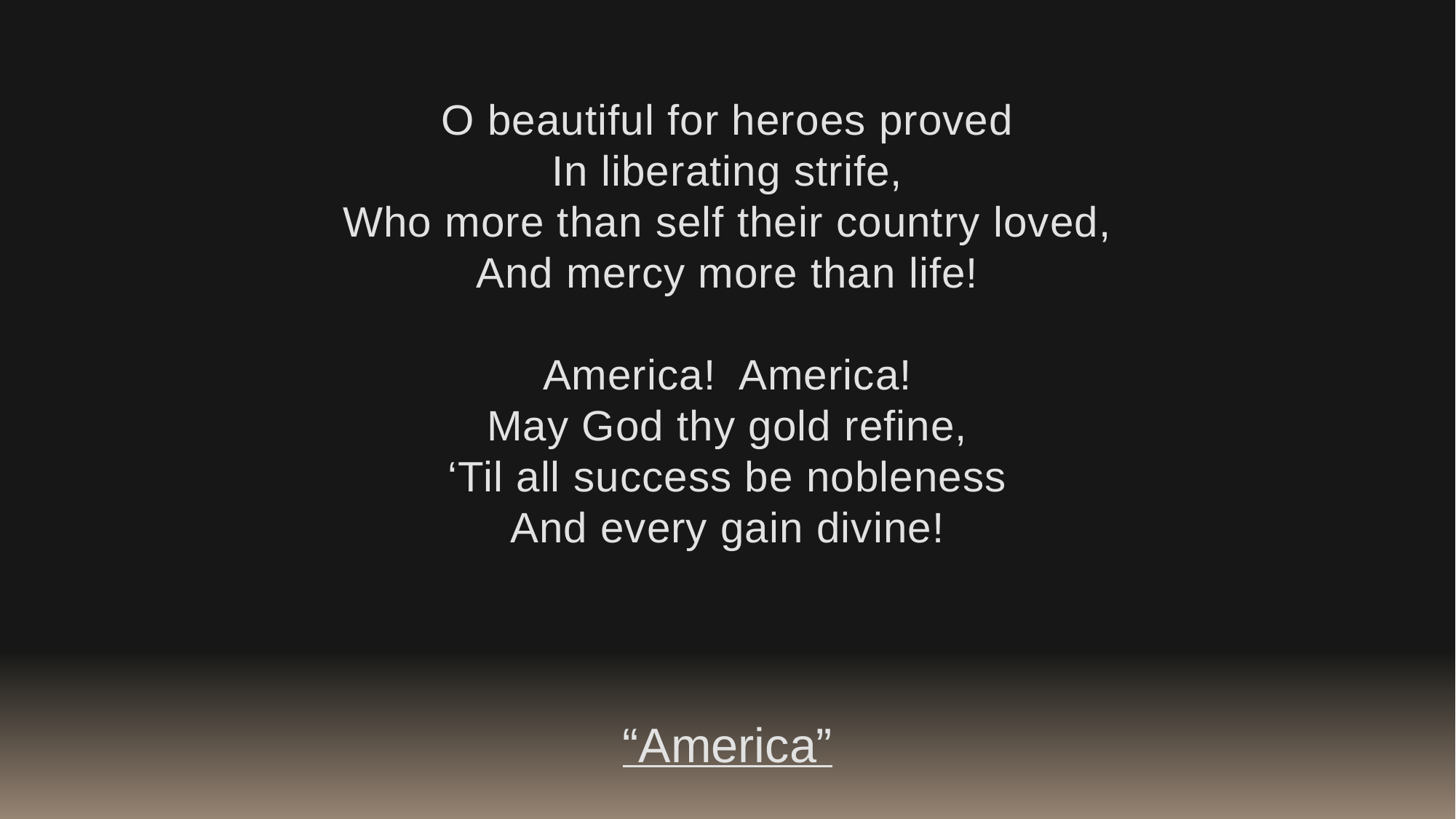

O beautiful for heroes proved
In liberating strife,
Who more than self their country loved,
And mercy more than life!

America!  America!
May God thy gold refine,
‘Til all success be nobleness
And every gain divine!

“America”